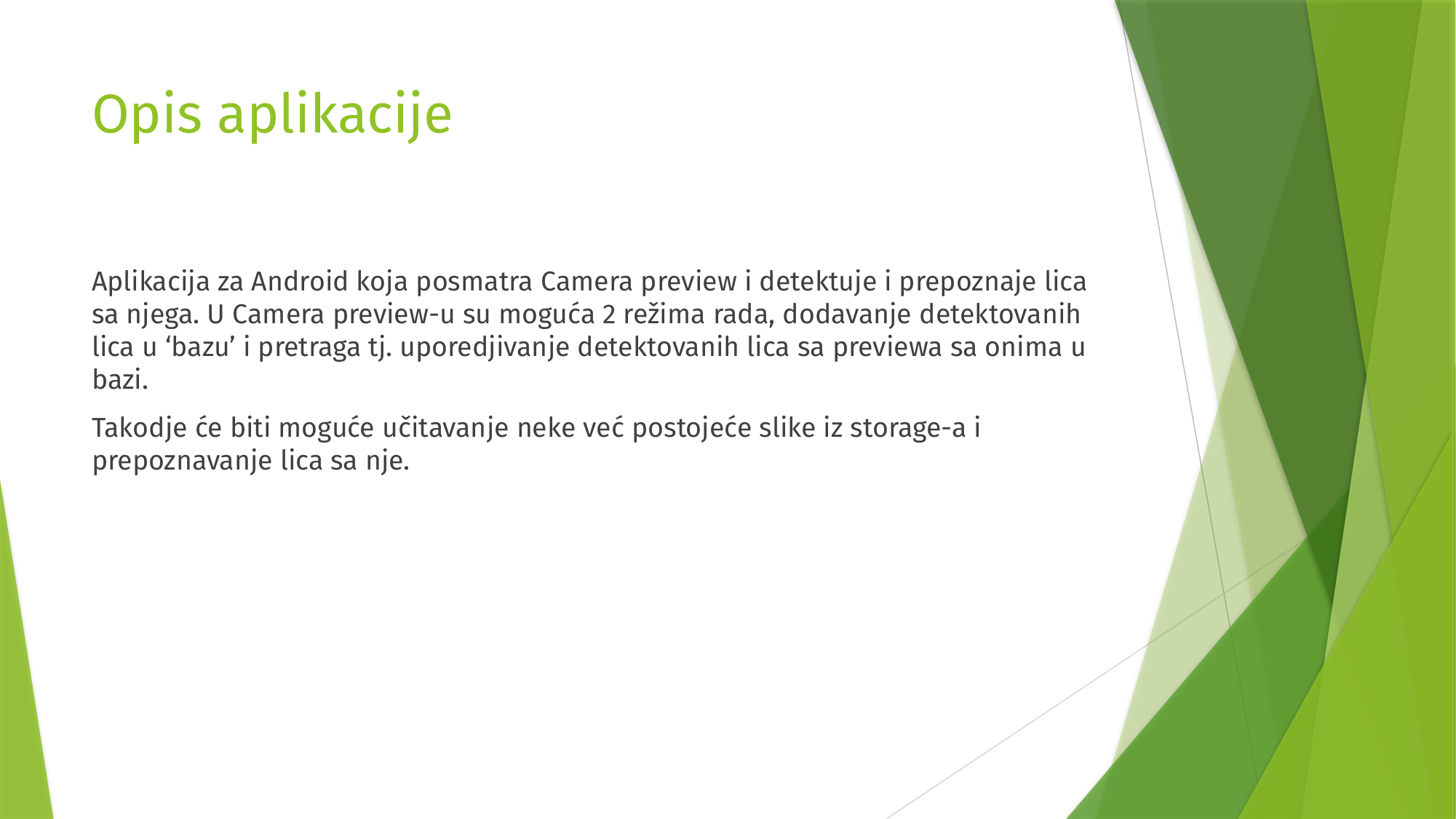

# Opis aplikacije
Aplikacija za Android koja posmatra Camera preview i detektuje i prepoznaje lica sa njega. U Camera preview-u su moguća 2 režima rada, dodavanje detektovanih lica u ‘bazu’ i pretraga tj. uporedjivanje detektovanih lica sa previewa sa onima u bazi.
Takodje će biti moguće učitavanje neke već postojeće slike iz storage-a i prepoznavanje lica sa nje.